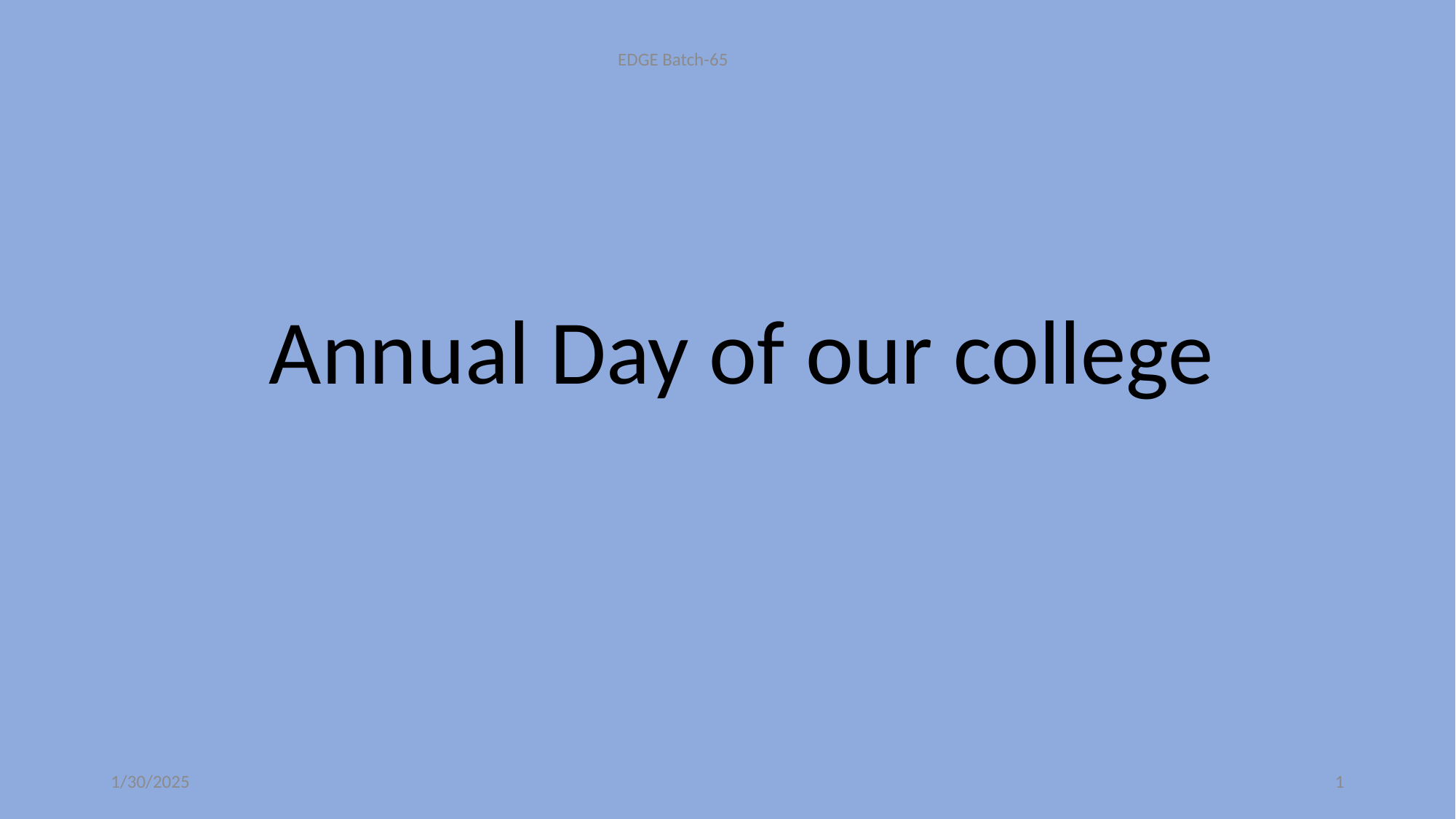

EDGE Batch-65
# Annual Day of our college

1/30/2025
1